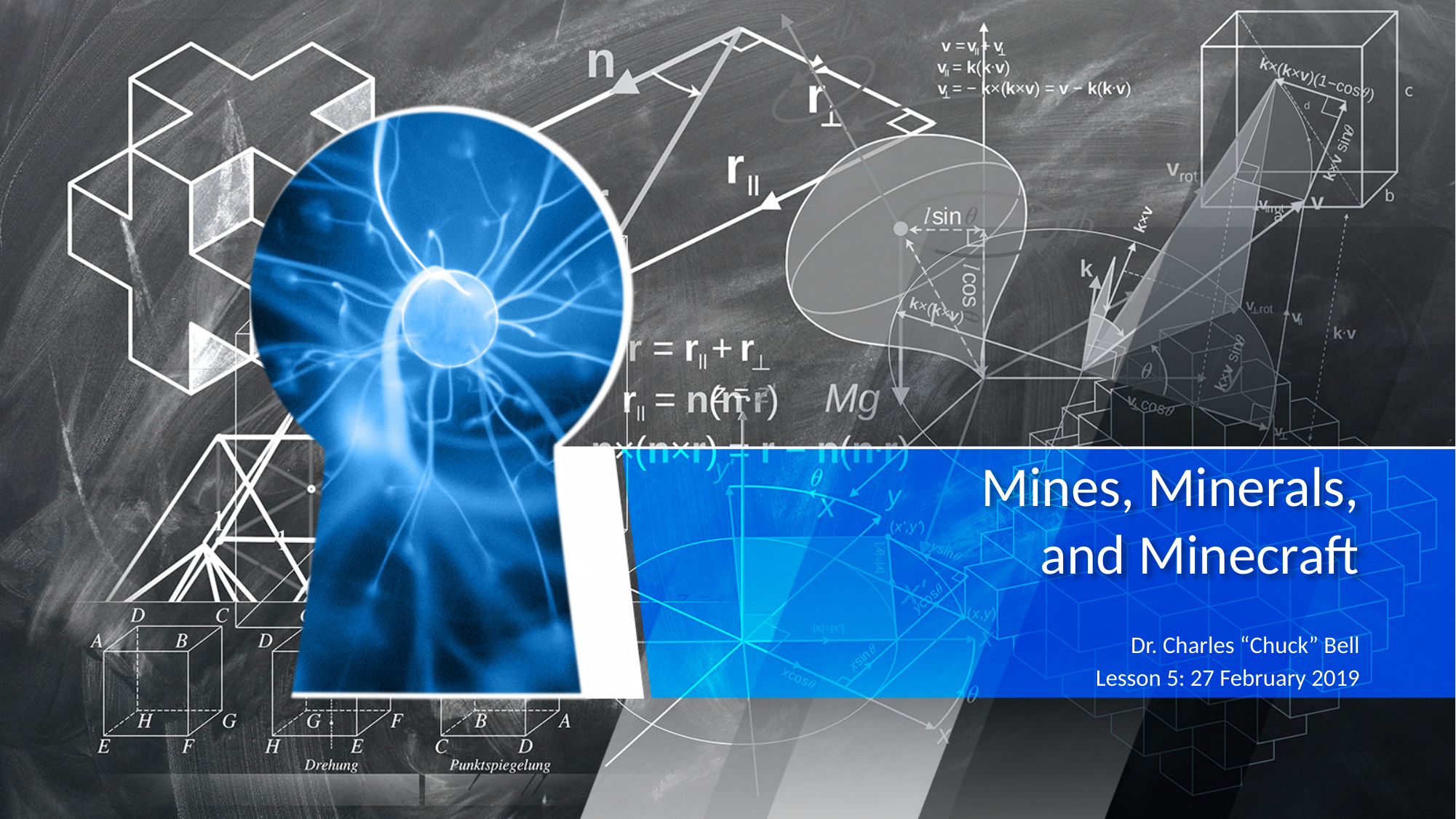

# Mines, Minerals, and Minecraft

Dr. Charles “Chuck” Bell
Lesson 5: 27 February 2019